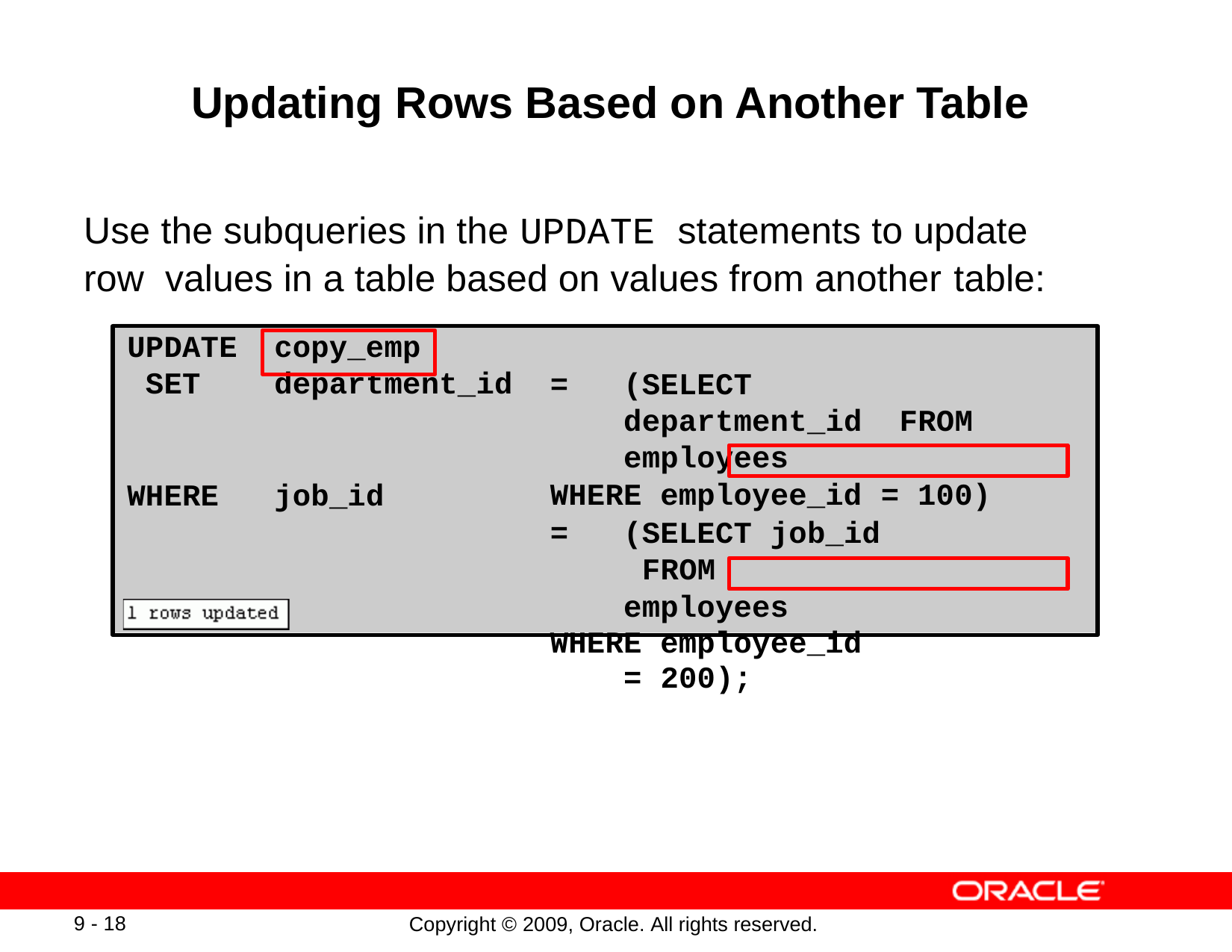

# Updating Rows Based on Another Table
Use the subqueries in the UPDATE statements to update row  values in a table based on values from another table:

UPDATE  SET
copy_emp  department_id

=	(SELECT department_id  FROM employees
WHERE employee_id = 100)
=	(SELECT job_id  FROM employees
WHERE employee_id = 200);

WHERE
job_id

9 - 18
Copyright © 2009, Oracle. All rights reserved.